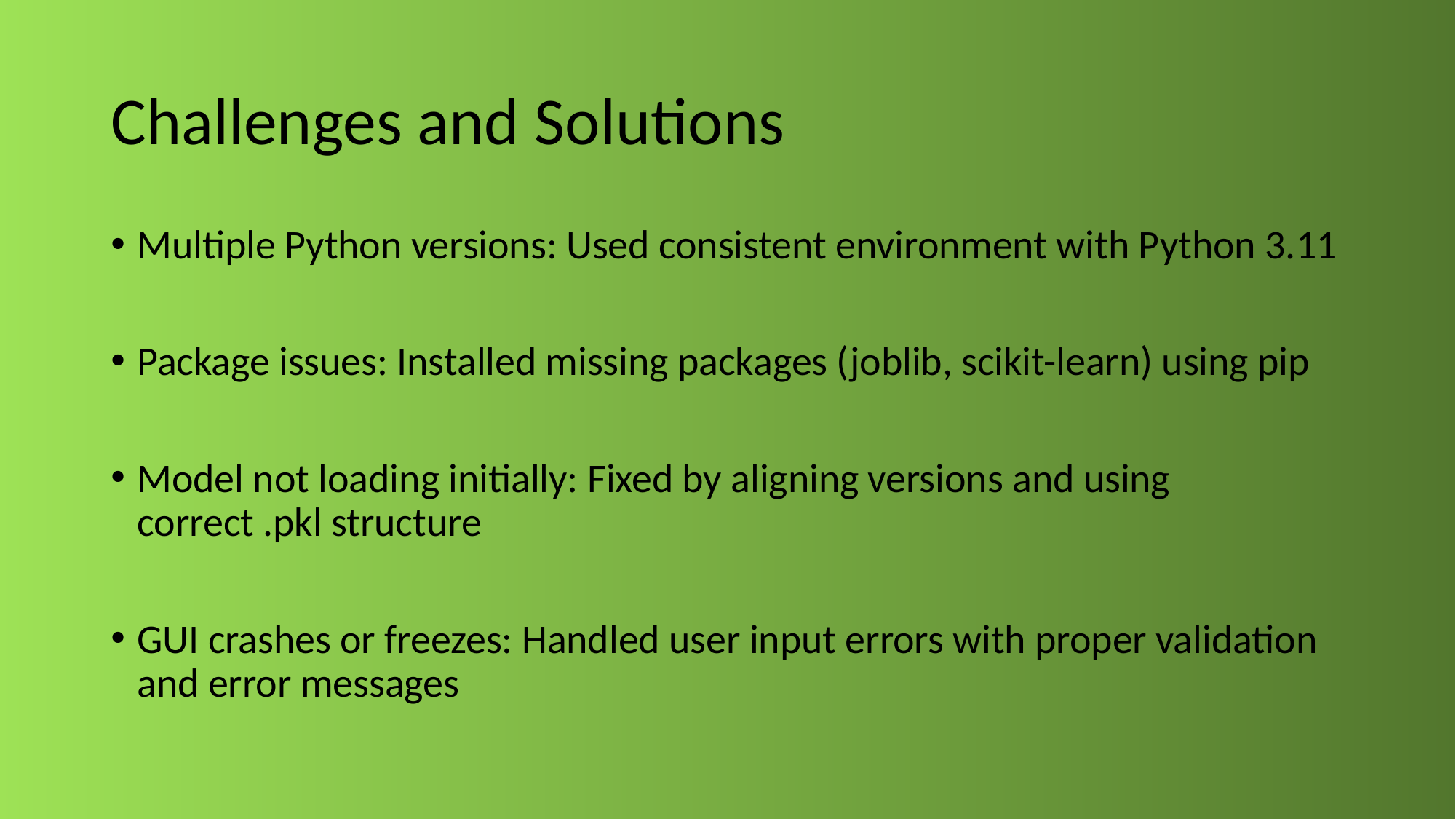

# Challenges and Solutions
Multiple Python versions: Used consistent environment with Python 3.11

Package issues: Installed missing packages (joblib, scikit-learn) using pip

Model not loading initially: Fixed by aligning versions and using correct .pkl structure

GUI crashes or freezes: Handled user input errors with proper validation and error messages